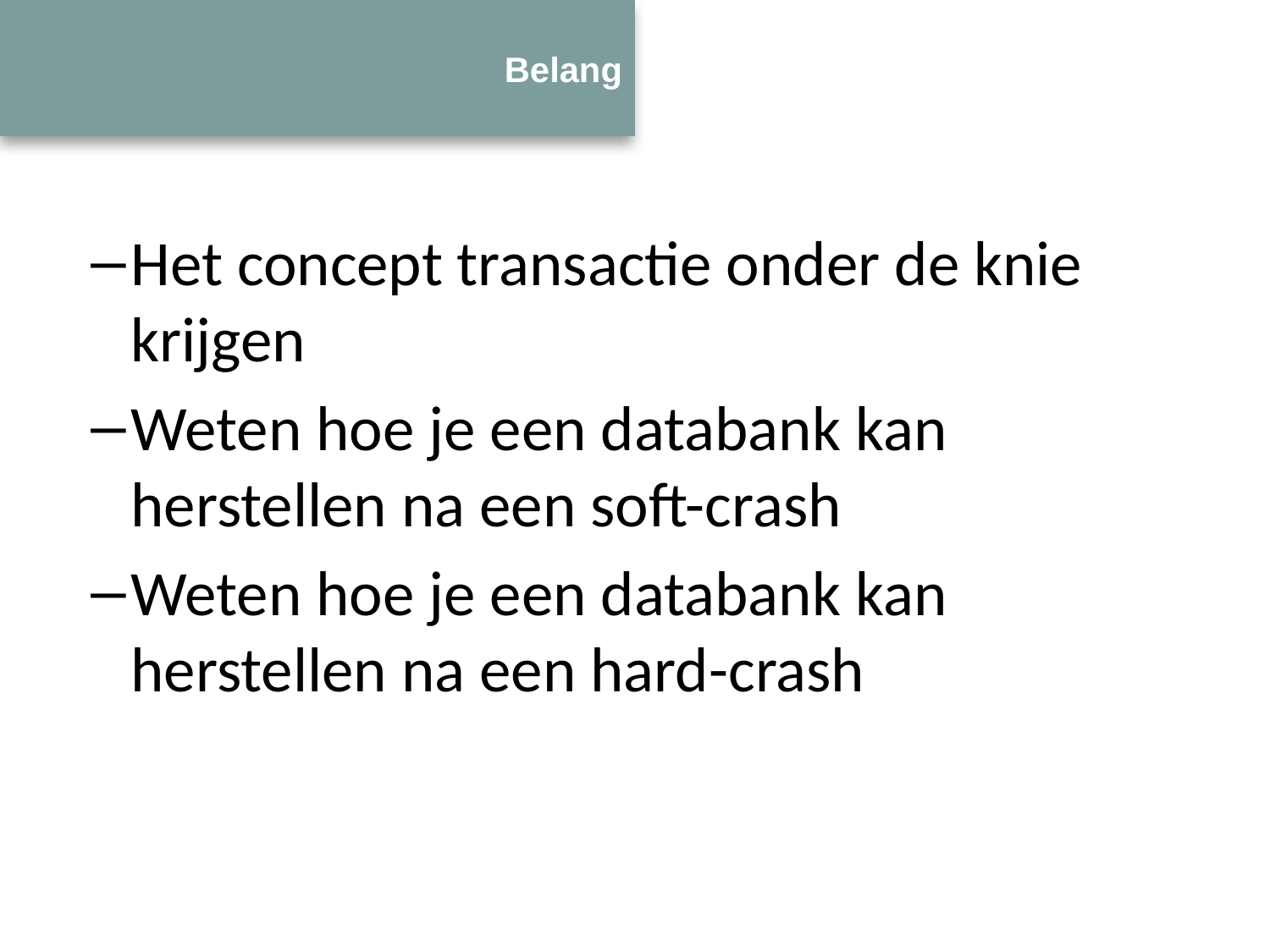

# Belang

Het concept transactie onder de knie krijgen
Weten hoe je een databank kan herstellen na een soft-crash
Weten hoe je een databank kan herstellen na een hard-crash